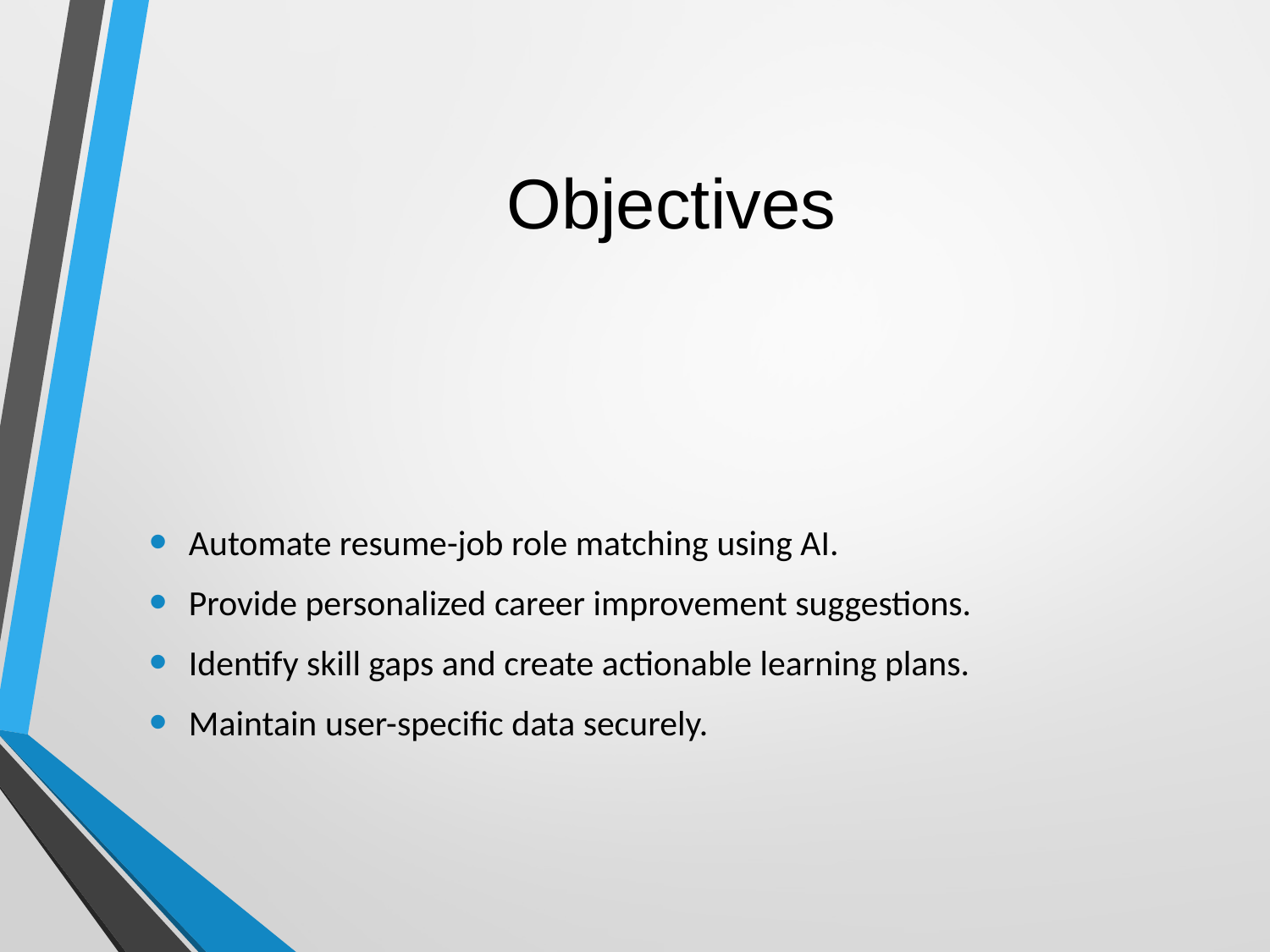

# Objectives

Automate resume-job role matching using AI.
Provide personalized career improvement suggestions.
Identify skill gaps and create actionable learning plans.
Maintain user-specific data securely.